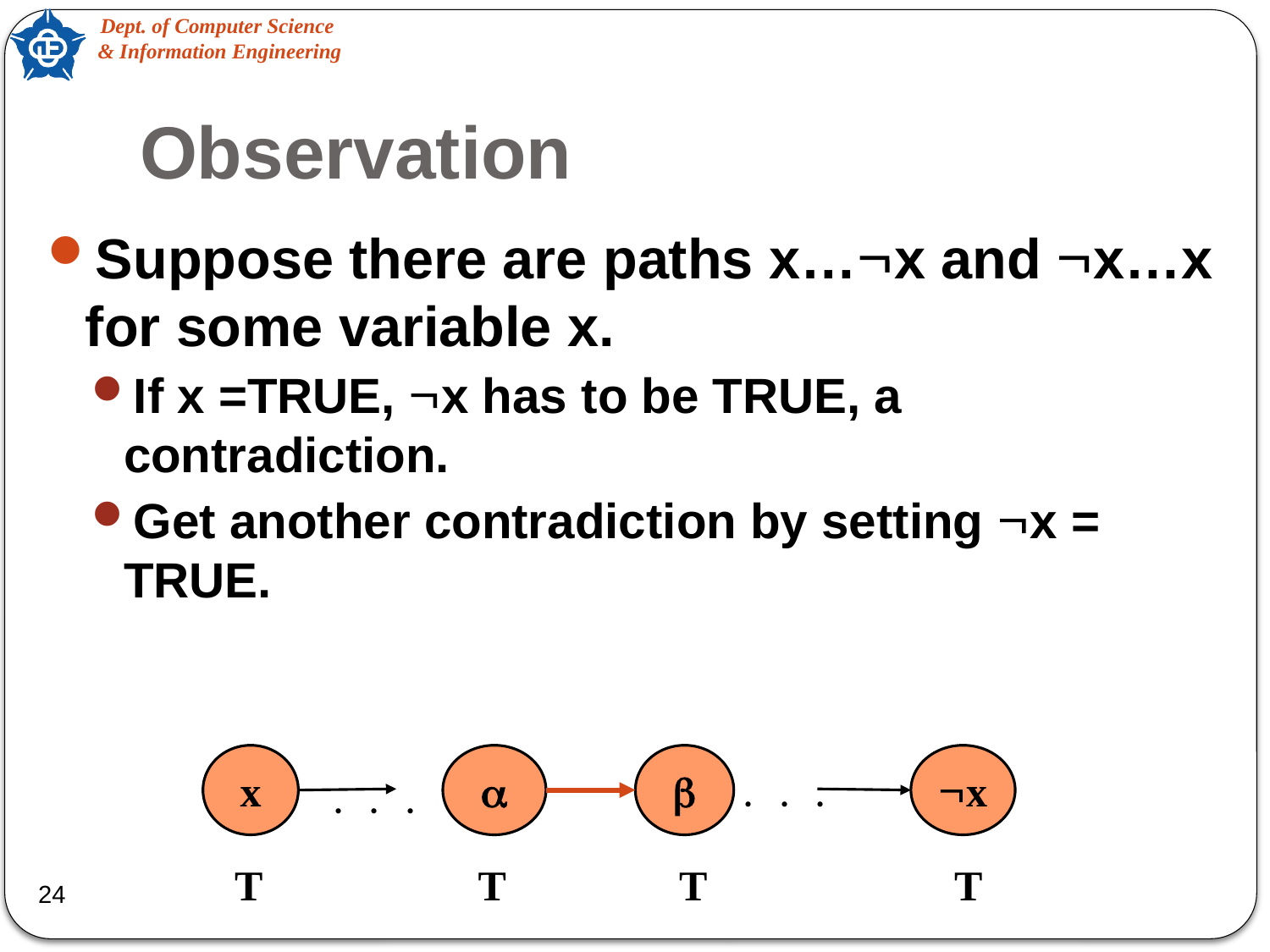

# Observation
Suppose there are paths x…¬x and ¬x…x for some variable x.
If x =TRUE, ¬x has to be TRUE, a contradiction.
Get another contradiction by setting ¬x = TRUE.

 x
 α
 β
¬x
.  .  .
.  .  .
T
T
T
T
24